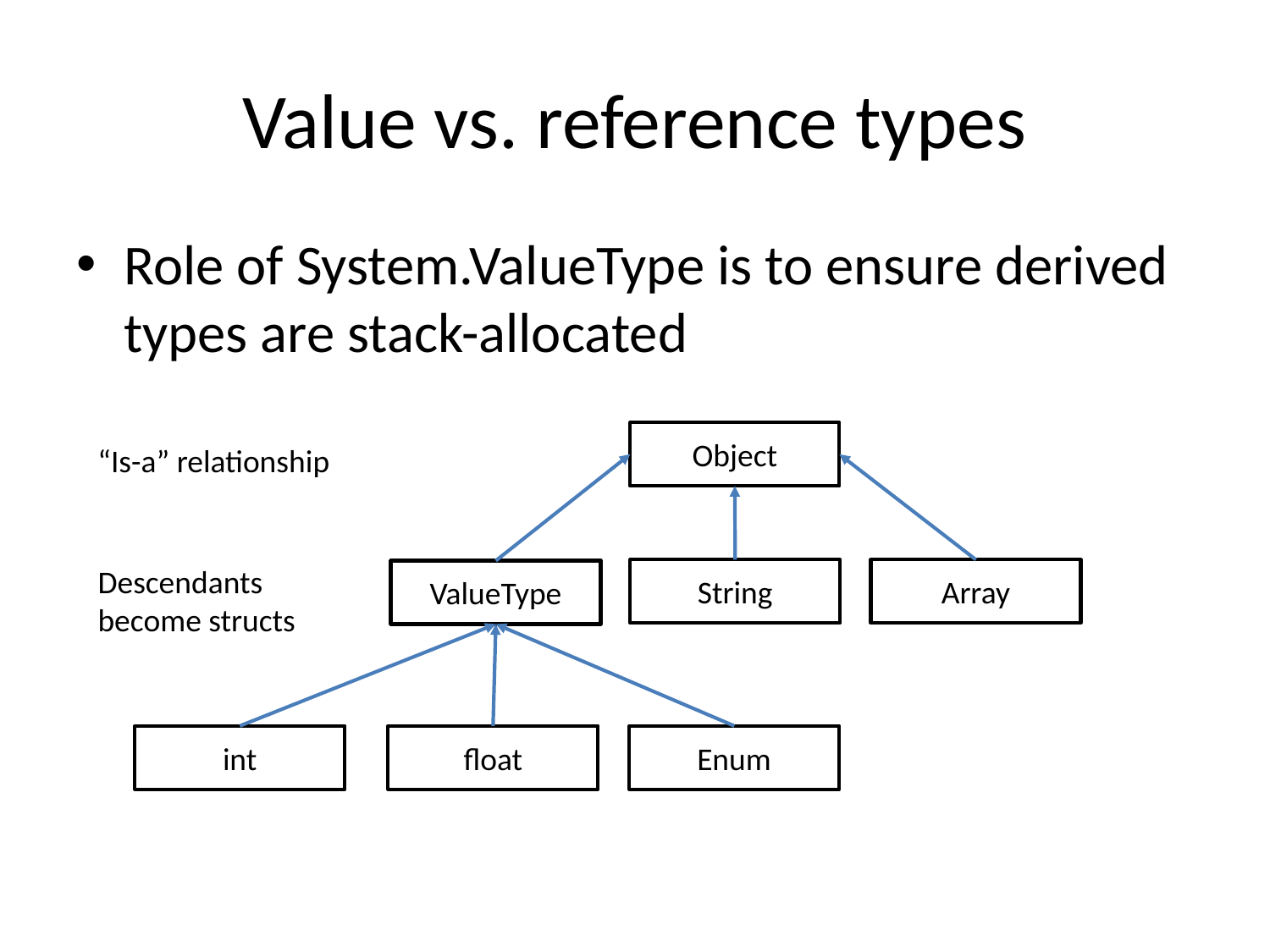

# Value vs. reference types
Role of System.ValueType is to ensure derived types are stack-allocated
Object
“Is-a” relationship
Descendants
become structs
String
Array
ValueType
int
float
Enum